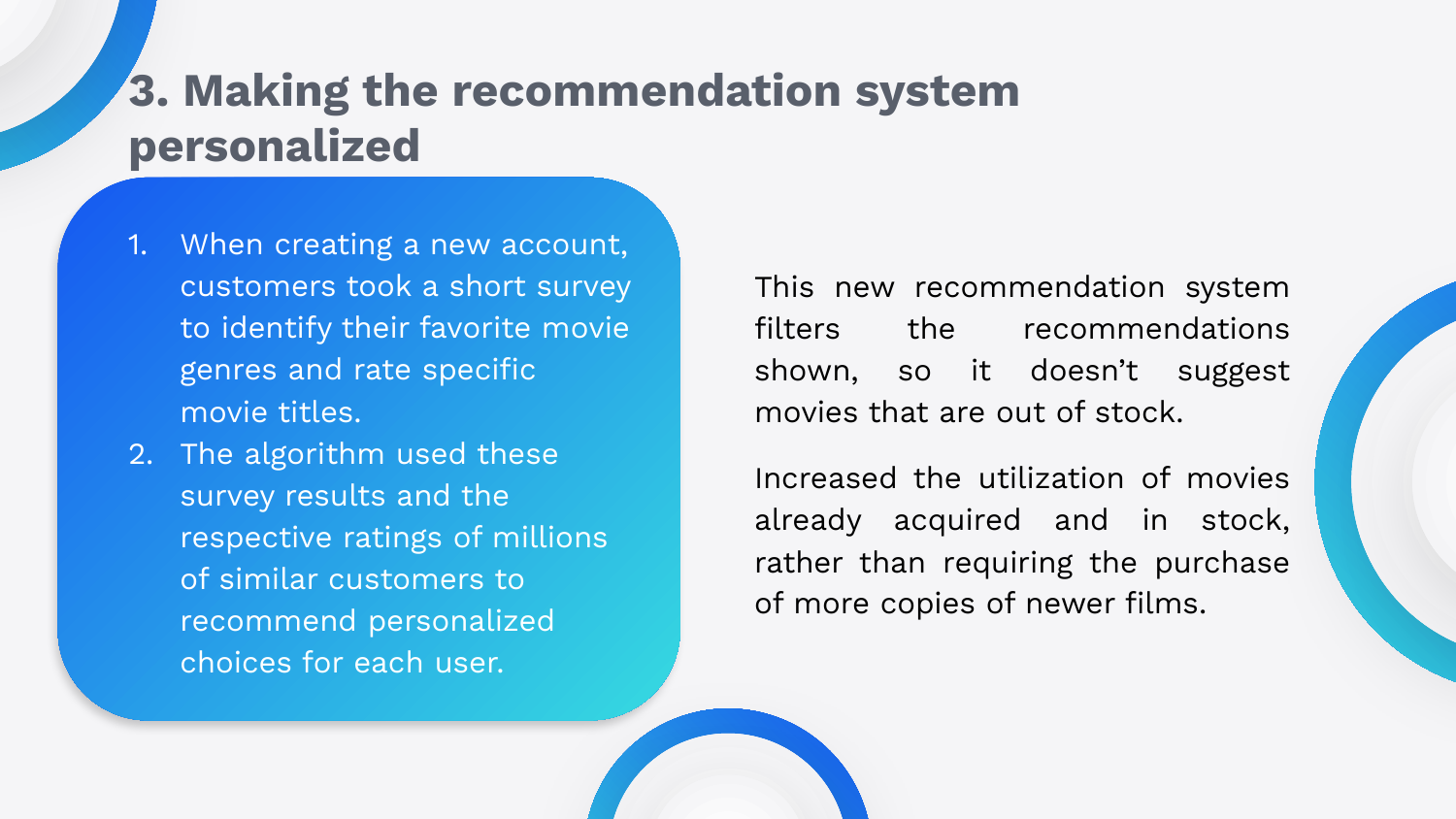

# 3. Making the recommendation system personalized

When creating a new account, customers took a short survey to identify their favorite movie genres and rate specific movie titles.
The algorithm used these survey results and the respective ratings of millions of similar customers to recommend personalized choices for each user.
This new recommendation system filters the recommendations shown, so it doesn’t suggest movies that are out of stock.
Increased the utilization of movies already acquired and in stock, rather than requiring the purchase of more copies of newer films.